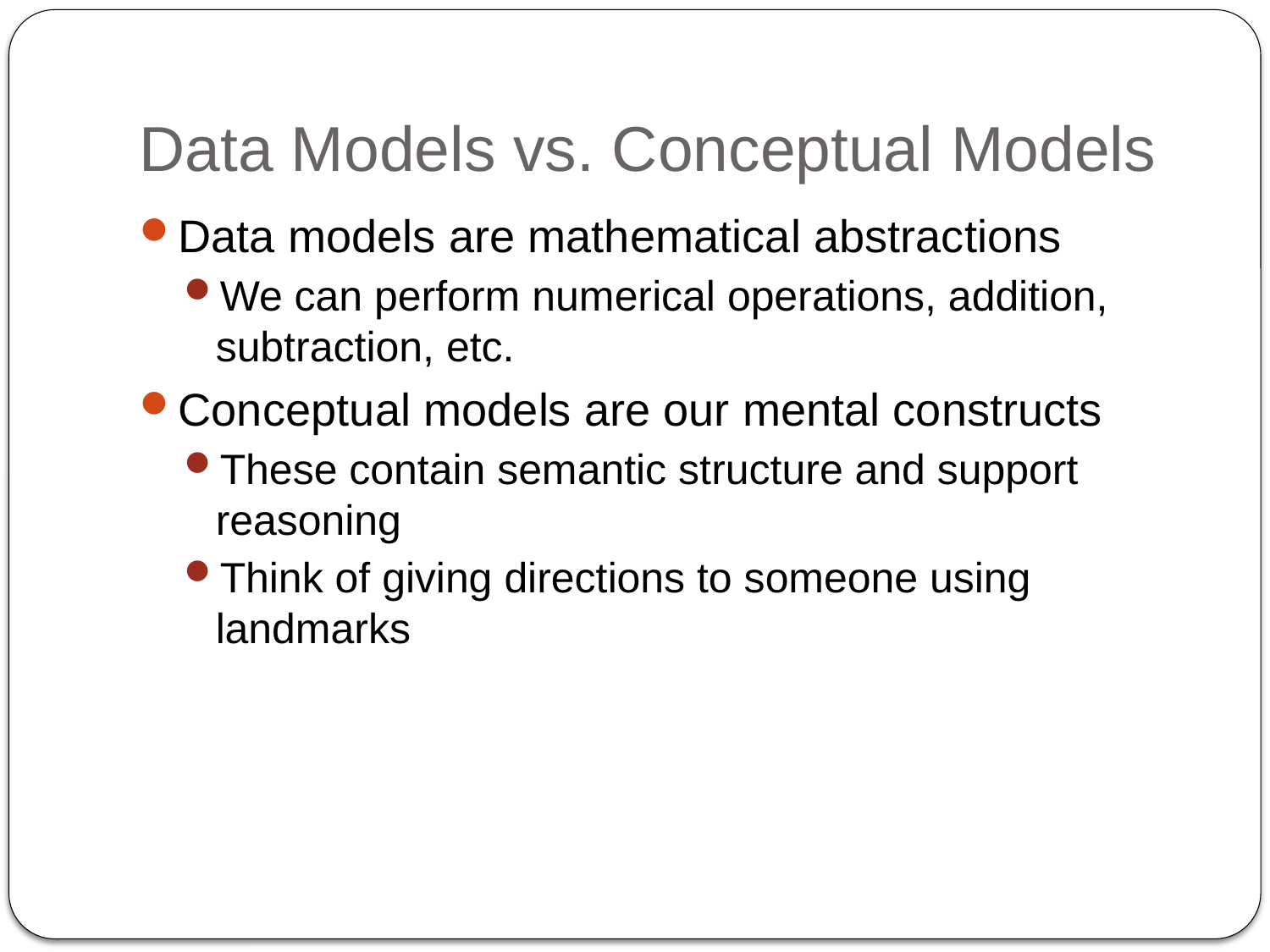

# Data Models vs. Conceptual Models
Data models are mathematical abstractions
We can perform numerical operations, addition, subtraction, etc.
Conceptual models are our mental constructs
These contain semantic structure and support reasoning
Think of giving directions to someone using landmarks